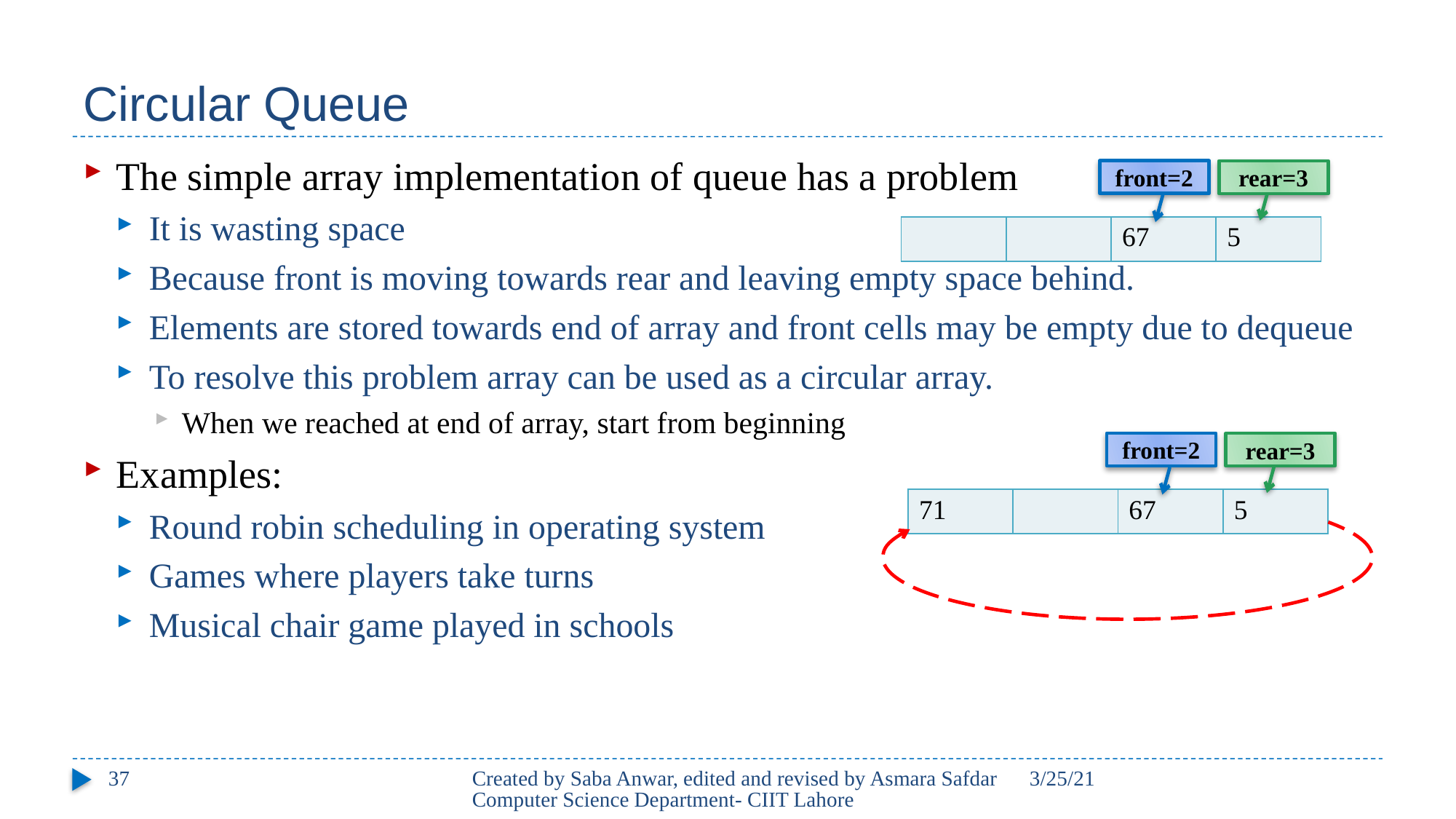

# Circular Queue
The simple array implementation of queue has a problem
It is wasting space
Because front is moving towards rear and leaving empty space behind.
Elements are stored towards end of array and front cells may be empty due to dequeue
To resolve this problem array can be used as a circular array.
When we reached at end of array, start from beginning
Examples:
Round robin scheduling in operating system
Games where players take turns
Musical chair game played in schools

front=2
rear=3
|  |  | 67 | 5 |
| --- | --- | --- | --- |
front=2
rear=3
| 71 |  | 67 | 5 |
| --- | --- | --- | --- |

37
Created by Saba Anwar, edited and revised by Asmara Safdar Computer Science Department- CIIT Lahore
3/25/21